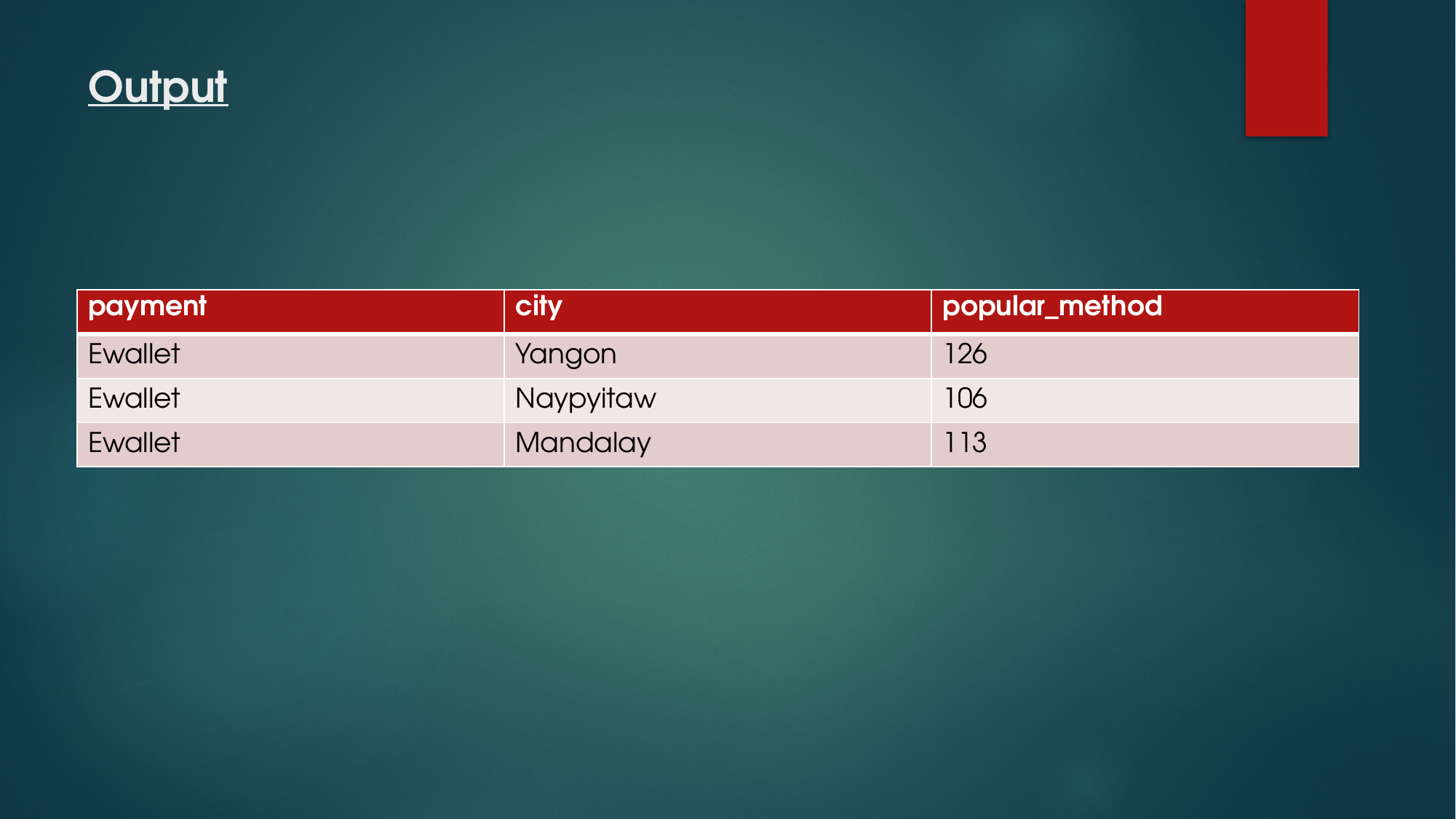

# Output
| payment | city | popular\_method |
| --- | --- | --- |
| Ewallet | Yangon | 126 |
| Ewallet | Naypyitaw | 106 |
| Ewallet | Mandalay | 113 |